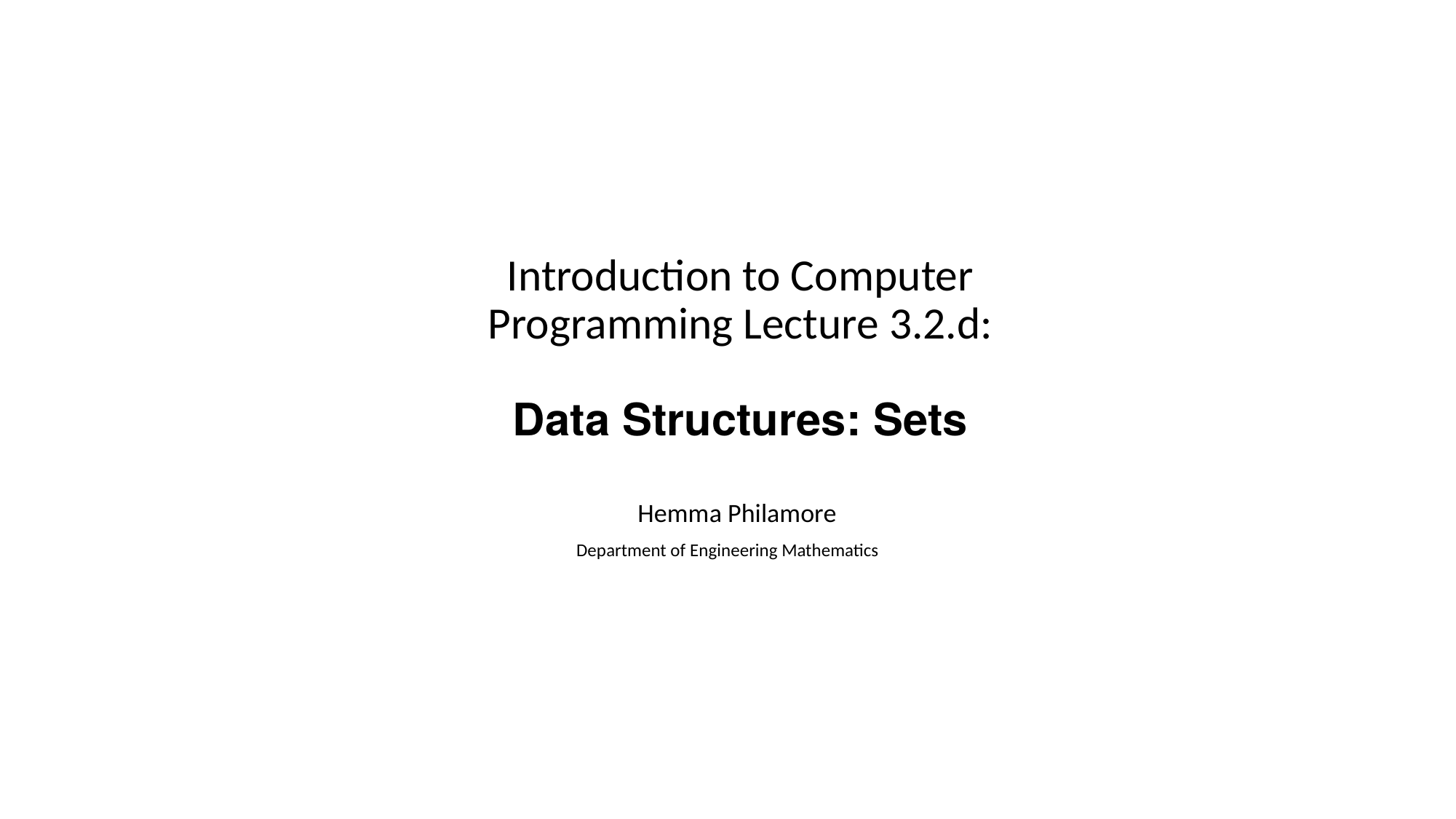

# Introduction to Computer Programming Lecture 3.2.d:

Data Structures: Sets
Hemma Philamore

Department of Engineering Mathematics